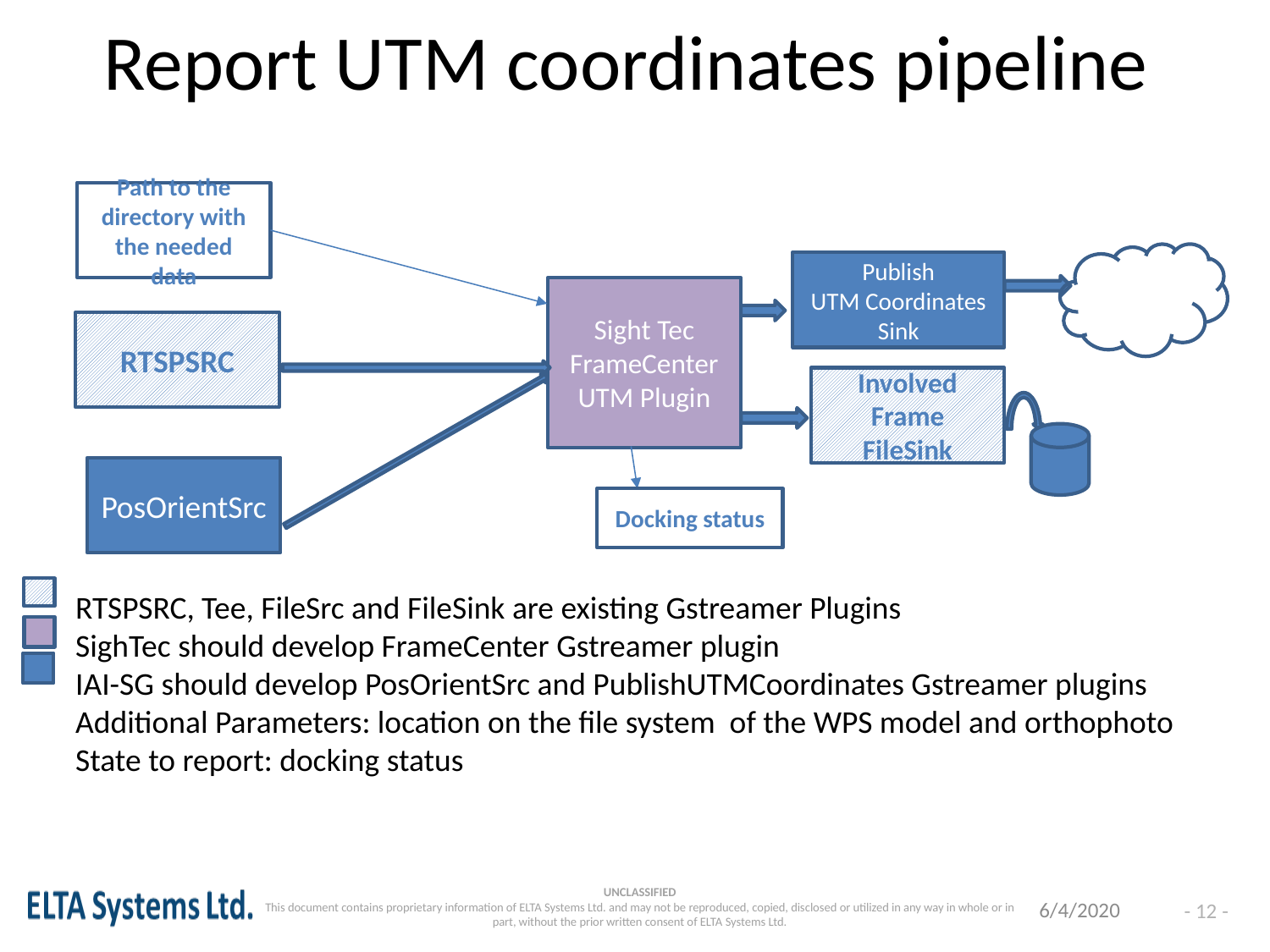

Report UTM coordinates pipeline
Path to the directory with the needed data

Publish
UTM Coordinates
Sink

Sight Tec FrameCenter UTM Plugin

RTSPSRC

Involved Frame
FileSink

PosOrientSrc
Docking status

RTSPSRC, Tee, FileSrc and FileSink are existing Gstreamer Plugins
SighTec should develop FrameCenter Gstreamer plugin
IAI-SG should develop PosOrientSrc and PublishUTMCoordinates Gstreamer plugins
Additional Parameters: location on the file system  of the WPS model and orthophoto
State to report: docking status

6/4/2020
- 12 -